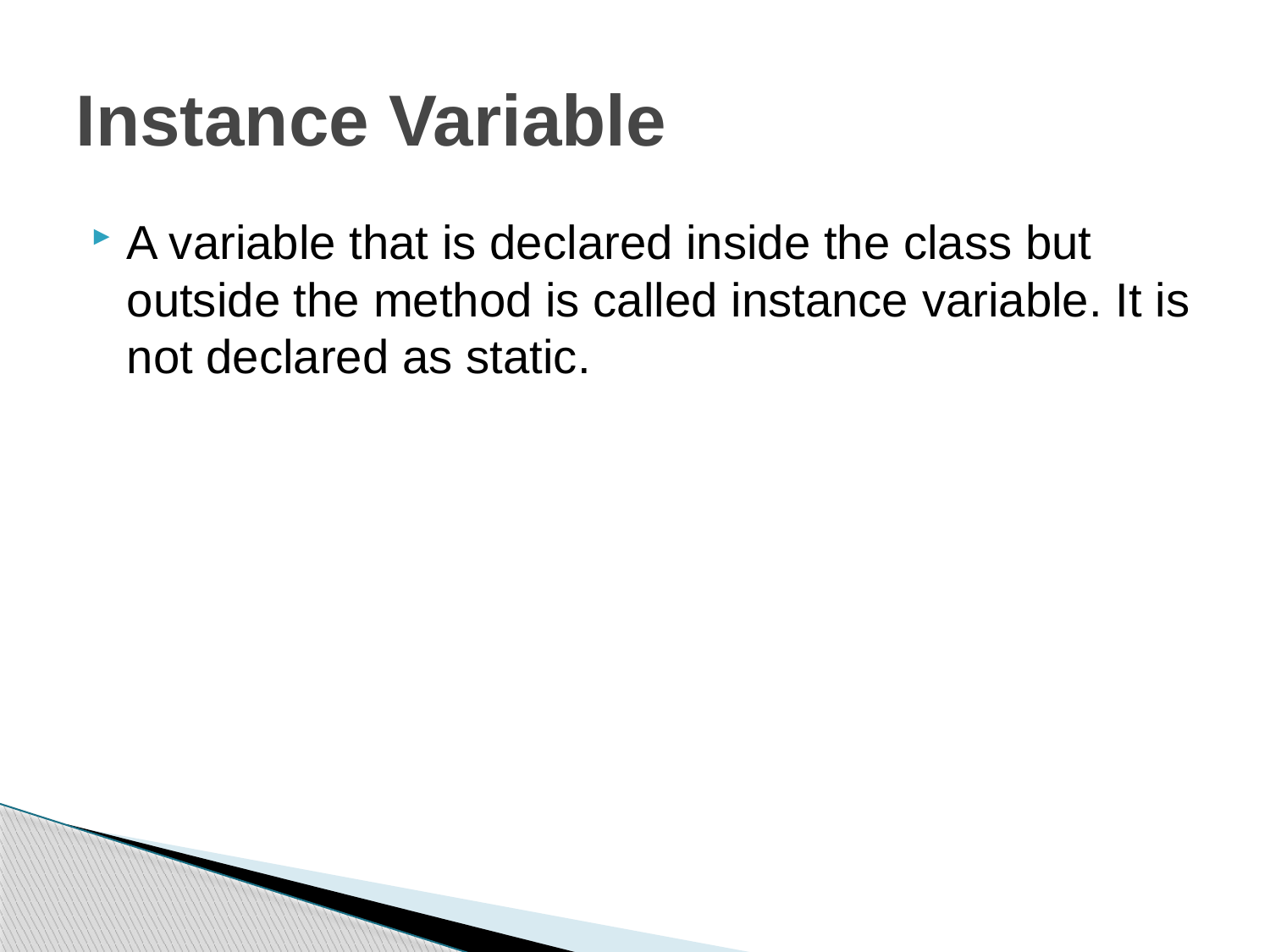

# Instance Variable
A variable that is declared inside the class but outside the method is called instance variable. It is not declared as static.